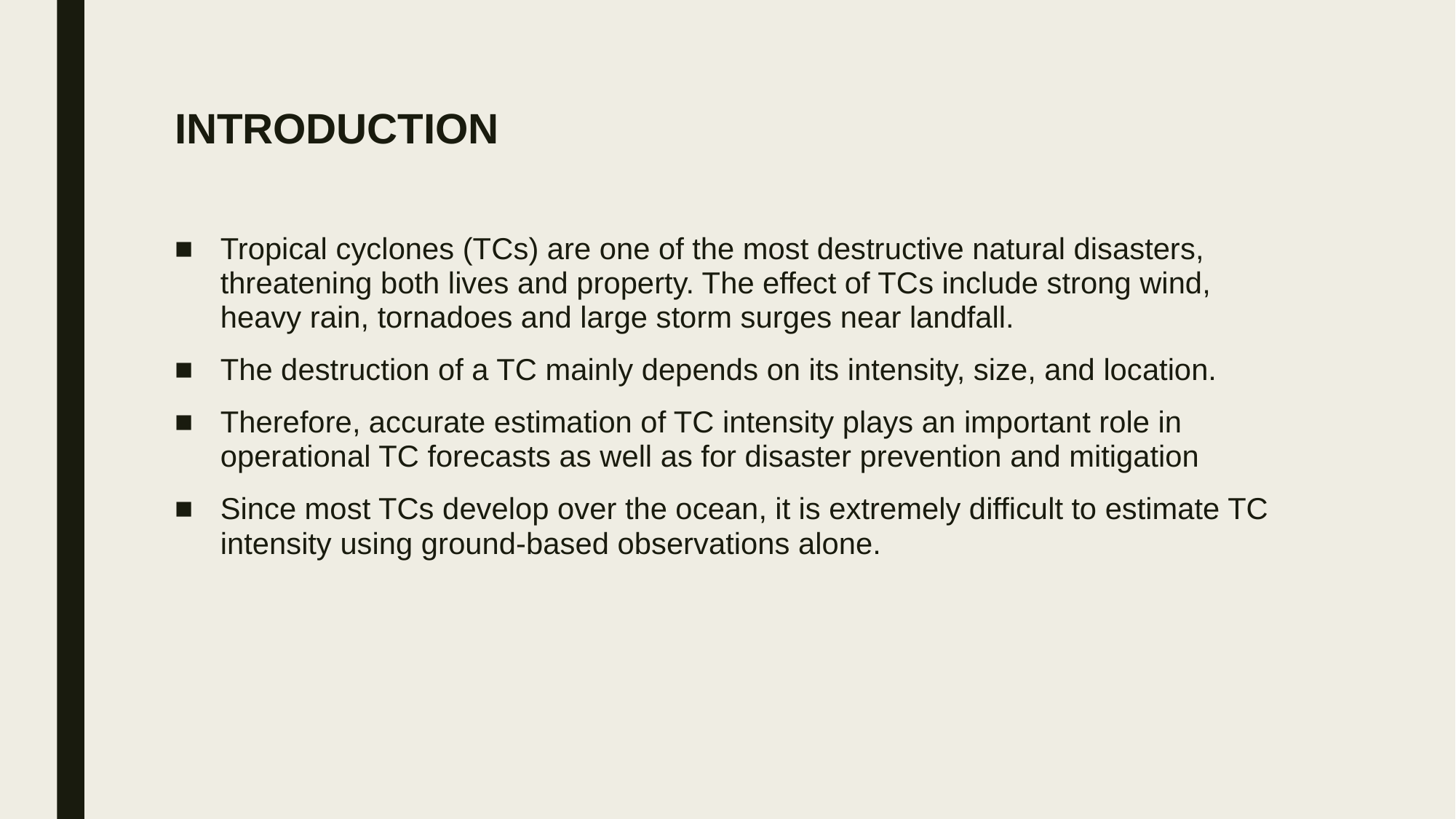

# INTRODUCTION
Tropical cyclones (TCs) are one of the most destructive natural disasters, threatening both lives and property. The effect of TCs include strong wind, heavy rain, tornadoes and large storm surges near landfall.
The destruction of a TC mainly depends on its intensity, size, and location.
Therefore, accurate estimation of TC intensity plays an important role in operational TC forecasts as well as for disaster prevention and mitigation
Since most TCs develop over the ocean, it is extremely difficult to estimate TC intensity using ground-based observations alone.